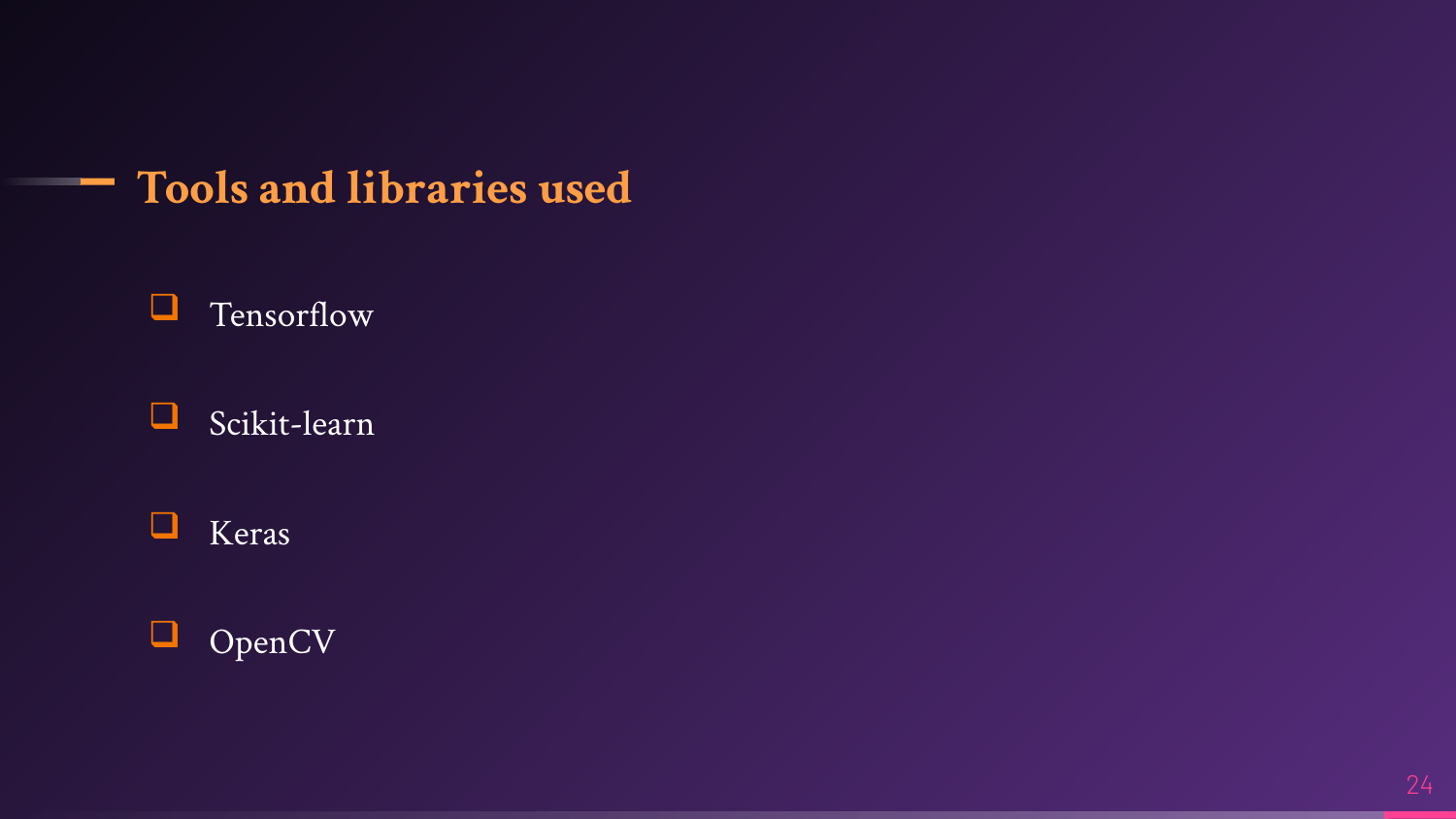

# Tools and libraries used
Tensorflow
Scikit-learn
Keras
OpenCV

24